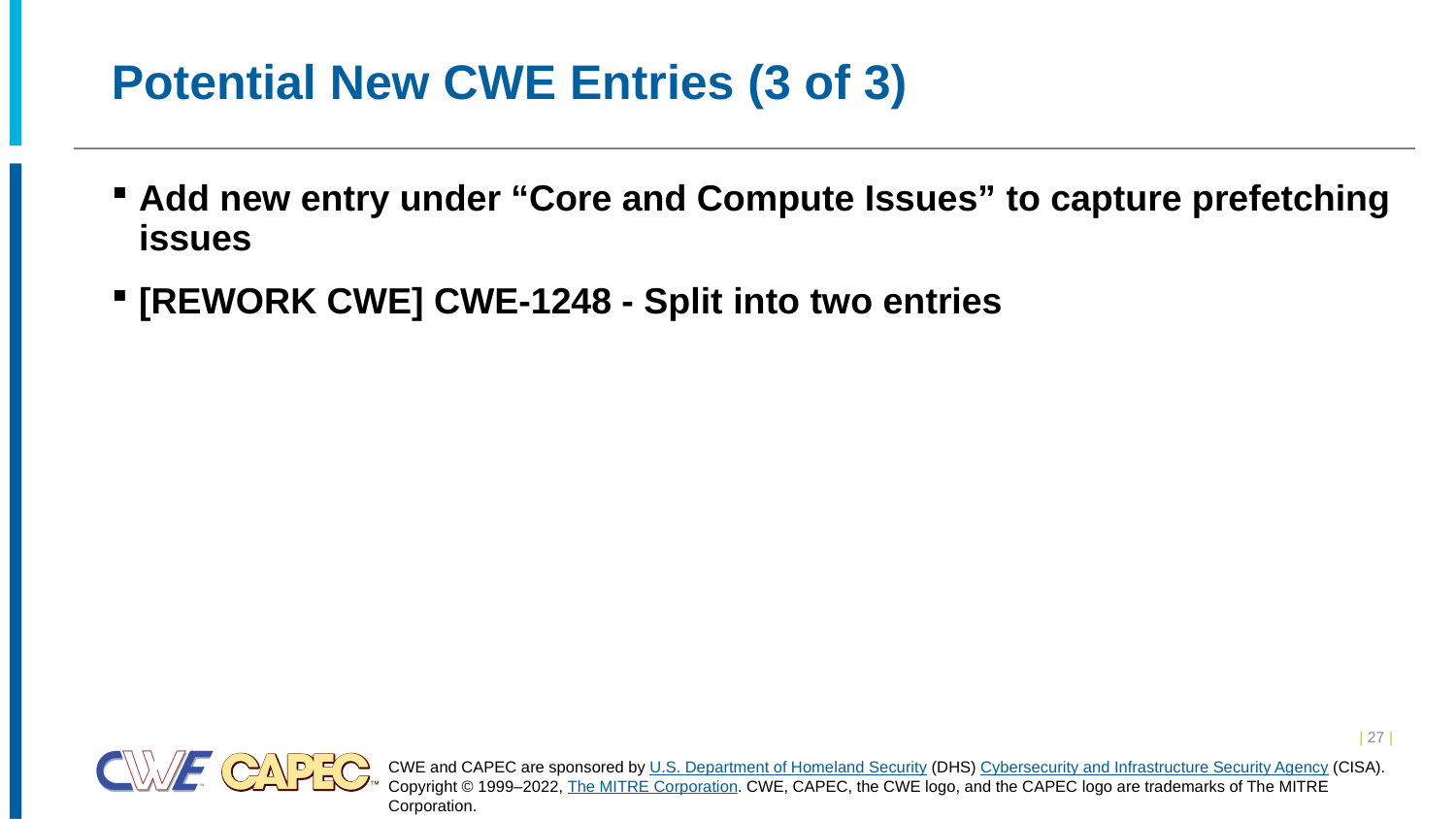

# Potential New CWE Entries (3 of 3)
Add new entry under “Core and Compute Issues” to capture prefetching issues
[REWORK CWE] CWE-1248 - Split into two entries

| 27 |